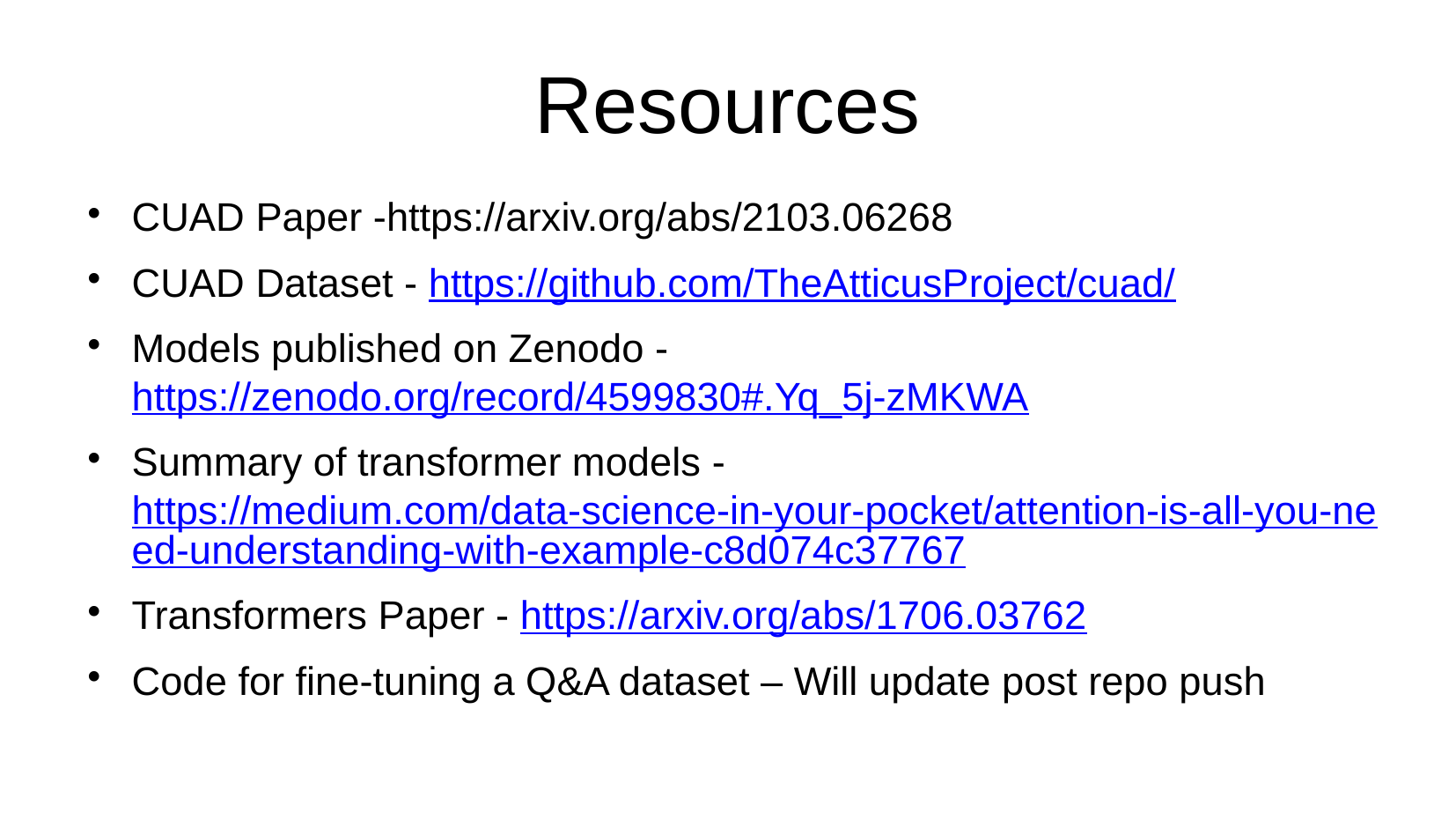

# Resources
CUAD Paper -https://arxiv.org/abs/2103.06268
CUAD Dataset - https://github.com/TheAtticusProject/cuad/
Models published on Zenodo - https://zenodo.org/record/4599830#.Yq_5j-zMKWA
Summary of transformer models - https://medium.com/data-science-in-your-pocket/attention-is-all-you-need-understanding-with-example-c8d074c37767
Transformers Paper - https://arxiv.org/abs/1706.03762
Code for fine-tuning a Q&A dataset – Will update post repo push